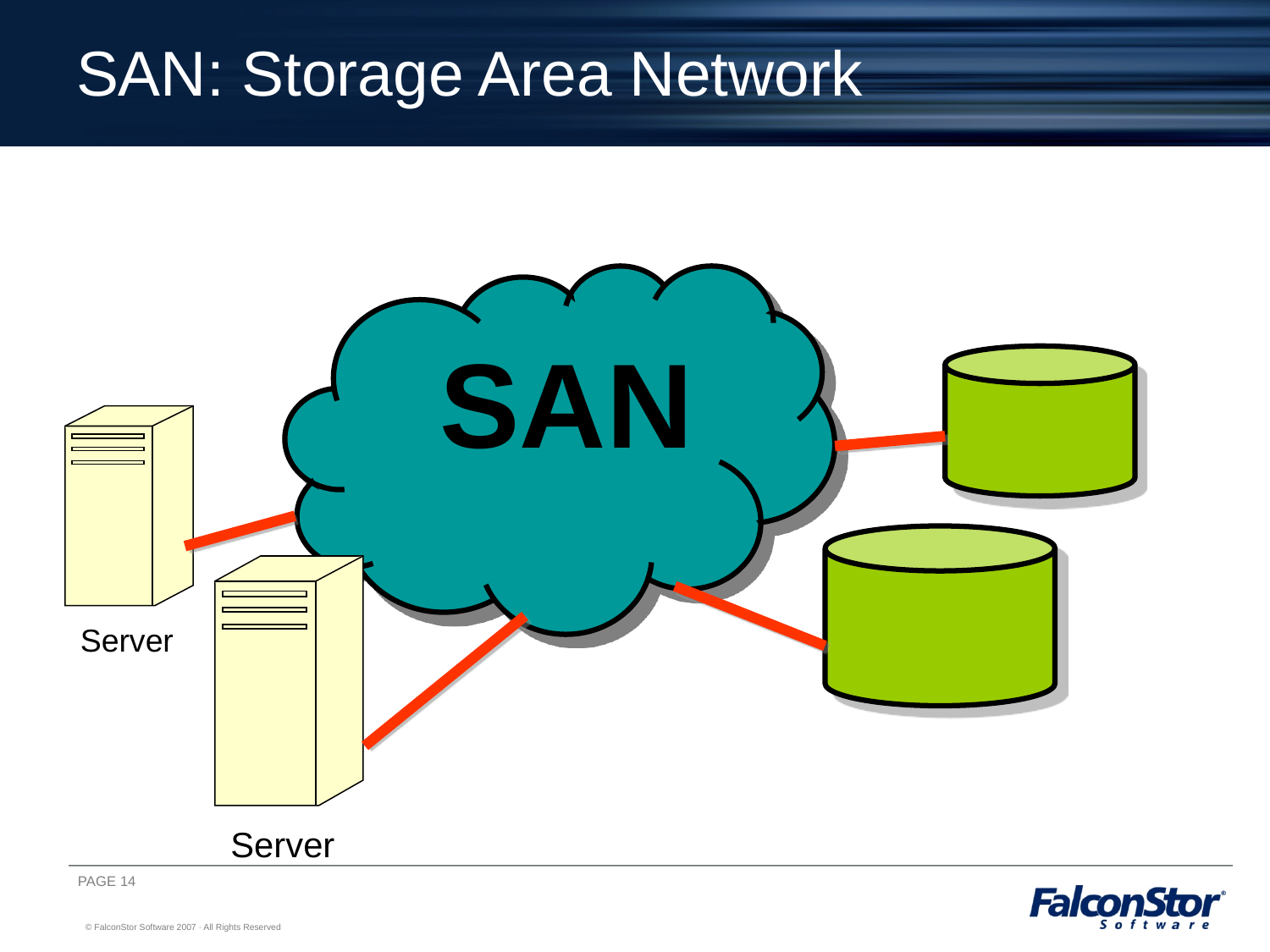

# SAN: Storage Area Network
  SAN

Server

Server